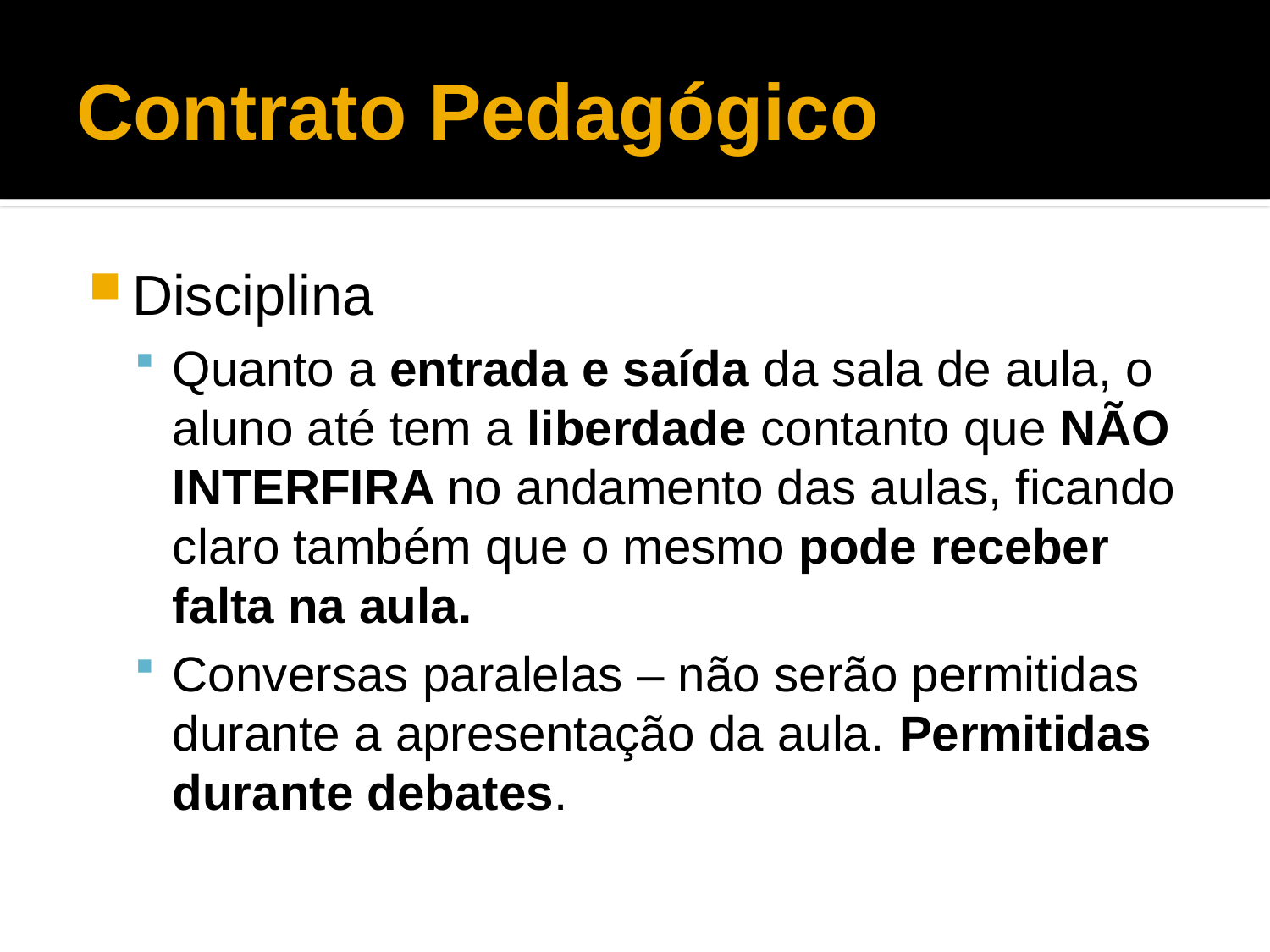

# Contrato Pedagógico
Disciplina
Quanto a entrada e saída da sala de aula, o aluno até tem a liberdade contanto que NÃO INTERFIRA no andamento das aulas, ficando claro também que o mesmo pode receber falta na aula.
Conversas paralelas – não serão permitidas durante a apresentação da aula. Permitidas durante debates.